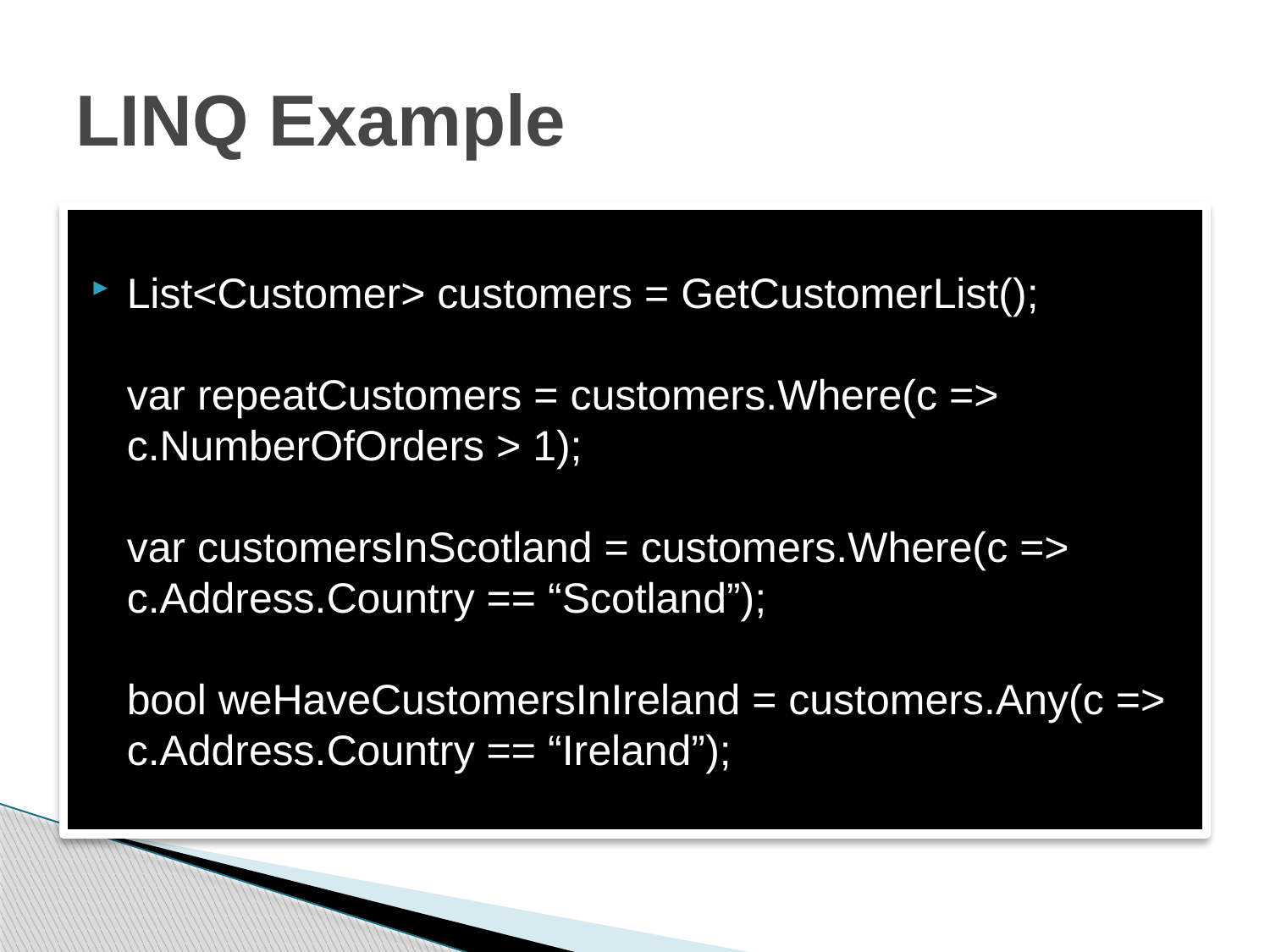

# LINQ Example
List<Customer> customers = GetCustomerList();
var repeatCustomers = customers.Where(c => c.NumberOfOrders > 1);
var customersInScotland = customers.Where(c => c.Address.Country == “Scotland”);
bool weHaveCustomersInIreland = customers.Any(c => c.Address.Country == “Ireland”);